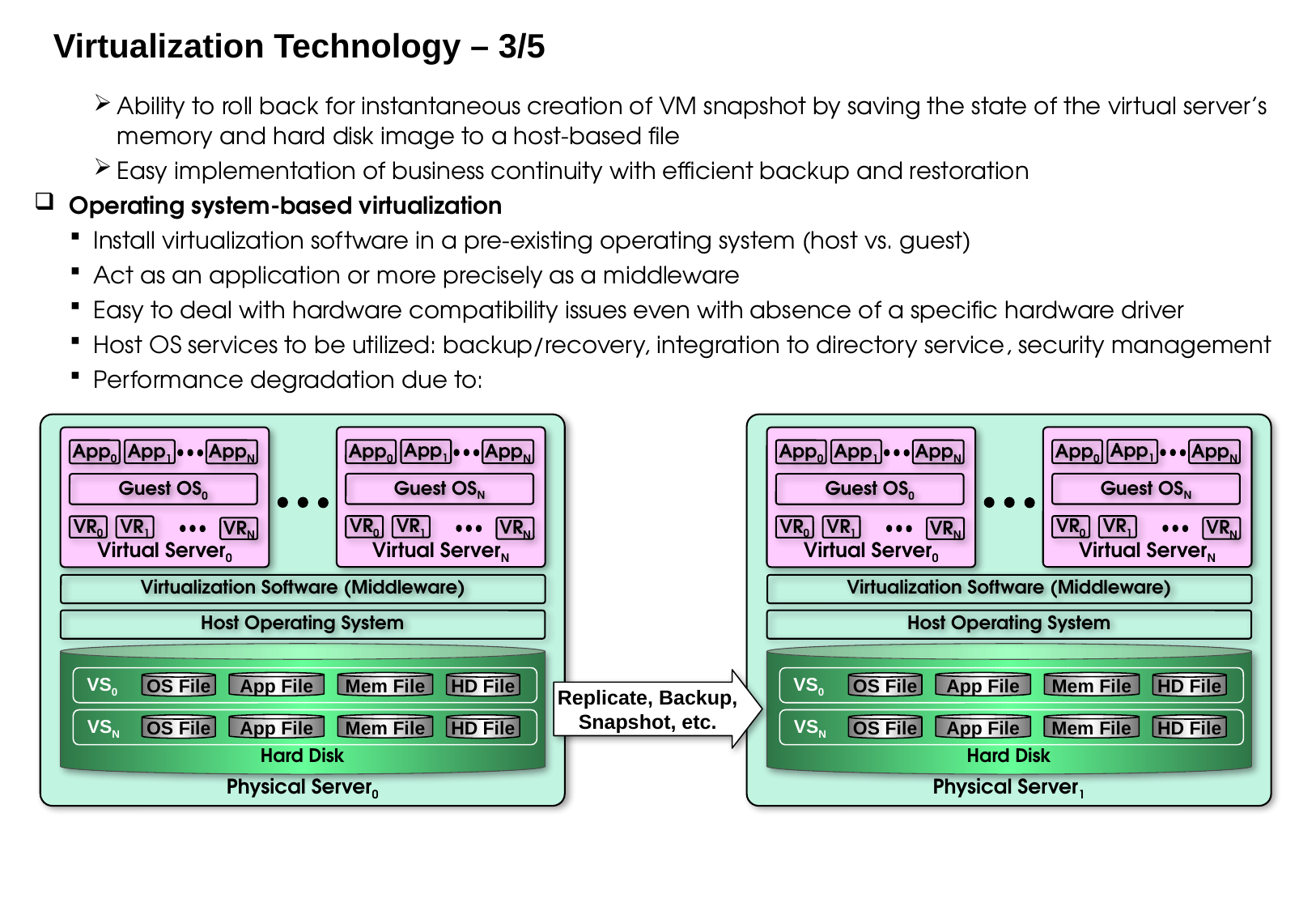

# Virtualization Technology – 3/5
Ability to roll back for instantaneous creation of VM snapshot by saving the state of the virtual server’s memory and hard disk image to a host-based file
Easy implementation of business continuity with efficient backup and restoration
Operating system-based virtualization
Install virtualization software in a pre-existing operating system (host vs. guest)
Act as an application or more precisely as a middleware
Easy to deal with hardware compatibility issues even with absence of a specific hardware driver
Host OS services to be utilized: backup/recovery, integration to directory service, security management
Performance degradation due to:
Physical Server0
Physical Server1
Virtual ServerN
App1
AppN
App0

Guest OSN
VR0
VR1
VRN

Virtual ServerN
App1
AppN
App0

Guest OSN
VR0
VR1
VRN

Virtual Server0
App1
AppN
App0

Guest OS0
VR0
VR1
VRN

Virtual Server0
App1
AppN
App0

Guest OS0
VR0
VR1
VRN

Virtualization Software (Middleware)
Virtualization Software (Middleware)
Host Operating System
Host Operating System
Hard Disk
Hard Disk

Replicate, Backup, Snapshot, etc.
App File
Mem File
App File
Mem File
OS File
HD File
OS File
HD File
VS0
VS0

App File
Mem File
App File
Mem File
OS File
HD File
OS File
HD File
VSN
VSN